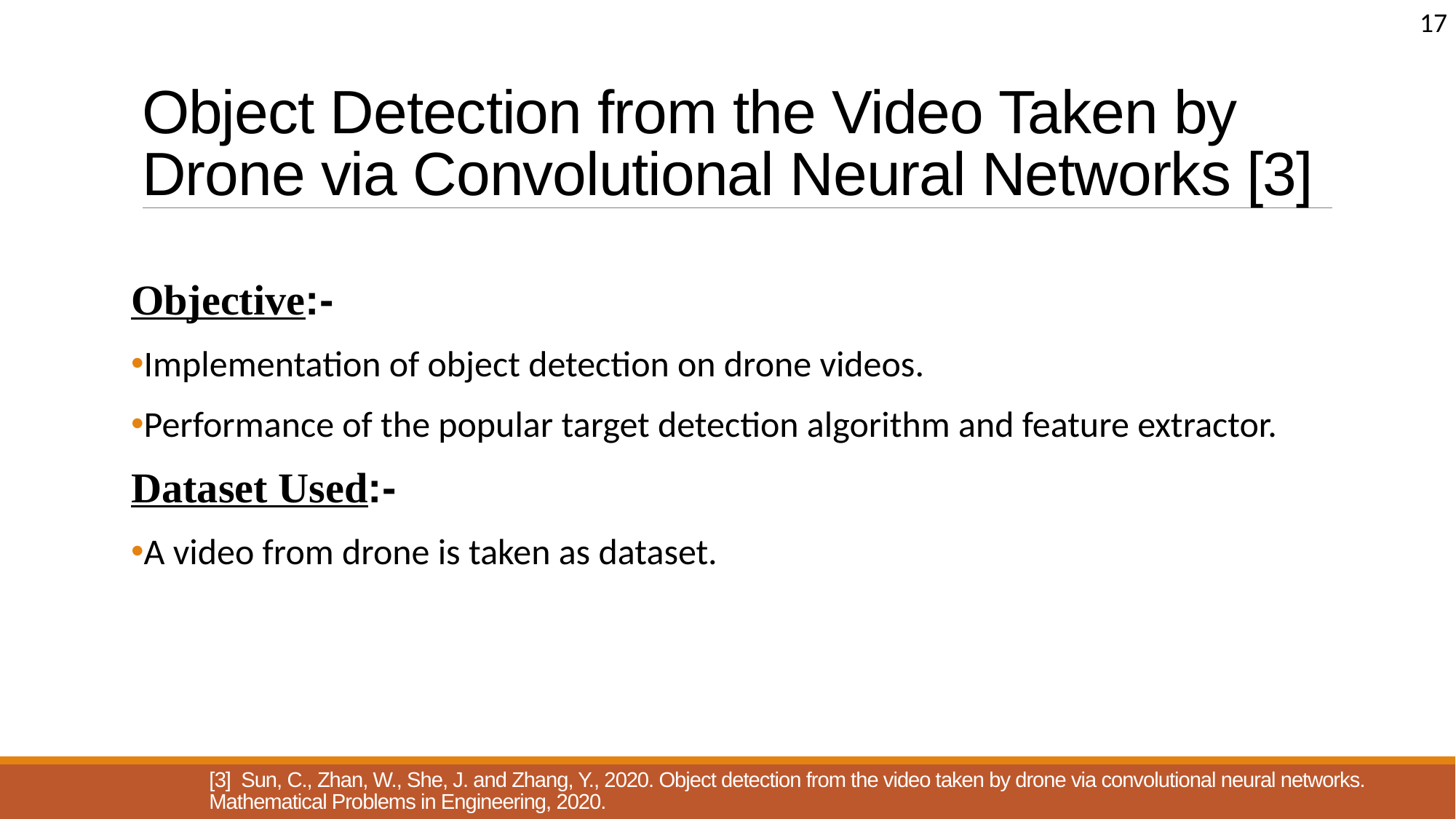

17
# Object Detection from the Video Taken by Drone via Convolutional Neural Networks [3]

Objective:-
Implementation of object detection on drone videos.
Performance of the popular target detection algorithm and feature extractor.
Dataset Used:-
A video from drone is taken as dataset.
[3]  Sun, C., Zhan, W., She, J. and Zhang, Y., 2020. Object detection from the video taken by drone via convolutional neural networks. Mathematical Problems in Engineering, 2020.